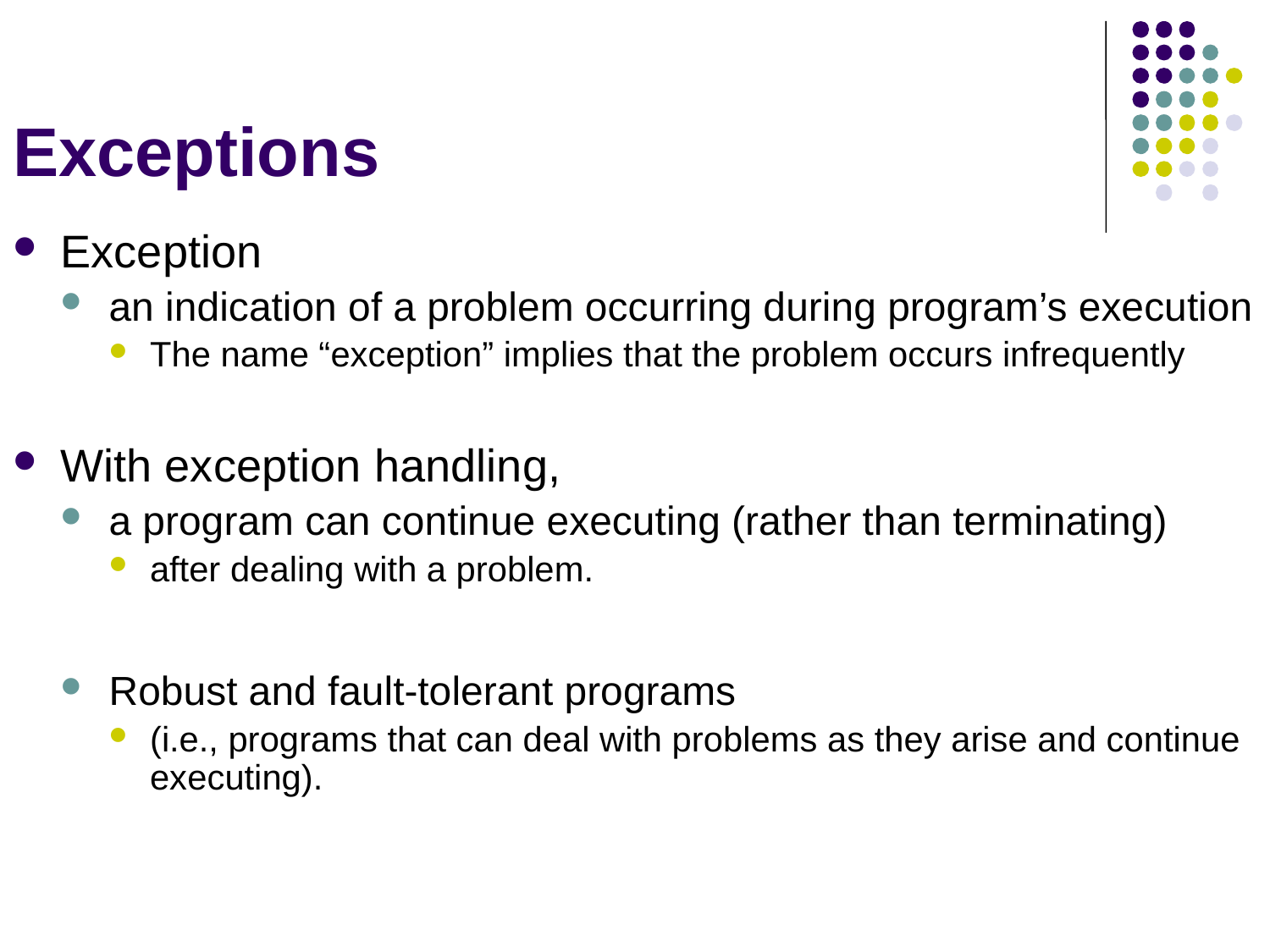

# Exceptions
Exception
an indication of a problem occurring during program’s execution
The name “exception” implies that the problem occurs infrequently

With exception handling,
a program can continue executing (rather than terminating)
after dealing with a problem.

Robust and fault-tolerant programs
(i.e., programs that can deal with problems as they arise and continue executing).